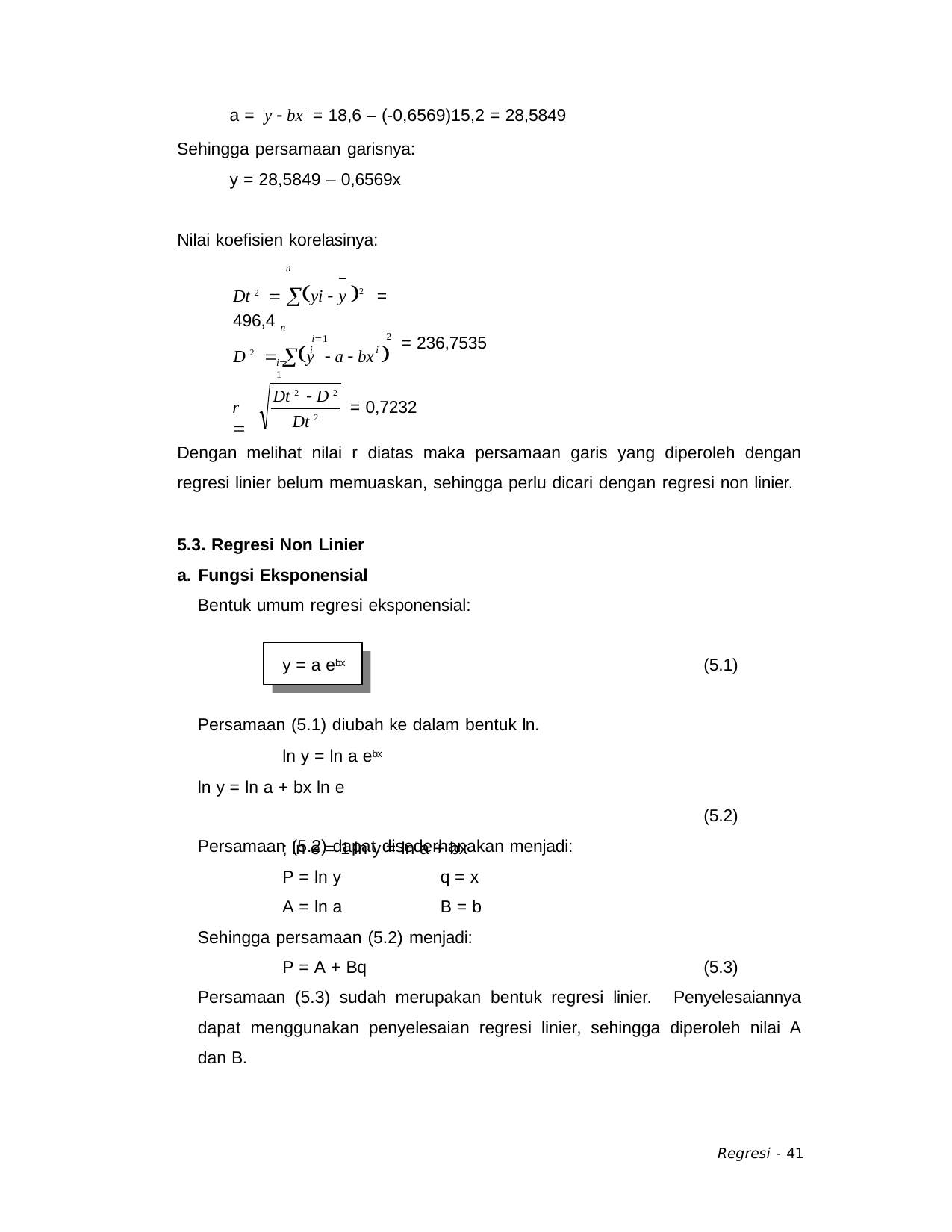

a = y − bx = 18,6 – (-0,6569)15,2 = 28,5849
Sehingga persamaan garisnya: y = 28,5849 – 0,6569x

Nilai koefisien korelasinya:
Dt 2 = ∑(yi − y )2  = 496,4
i=1
n

n
D 2 = ∑(y − a − bx )
2
= 236,7535
i	i
i=1

Dt 2 − D 2
r =
= 0,7232
Dt 2
Dengan melihat nilai r diatas maka persamaan garis yang diperoleh dengan regresi linier belum memuaskan, sehingga perlu dicari dengan regresi non linier.

5.3. Regresi Non Linier
a. Fungsi Eksponensial
Bentuk umum regresi eksponensial:

y = a ebx
(5.1)
Persamaan (5.1) diubah ke dalam bentuk ln. ln y = ln a ebx
ln y = ln a + bx ln e	; ln e = 1 ln y = ln a + bx
(5.2)
Persamaan (5.2) dapat disederhanakan menjadi:
P = ln y A = ln a
q = x B = b
Sehingga persamaan (5.2) menjadi:
P = A + Bq
Persamaan (5.3) sudah merupakan bentuk regresi linier.
(5.3)
Penyelesaiannya
dapat menggunakan penyelesaian regresi linier, sehingga diperoleh nilai A dan B.
Regresi - 41